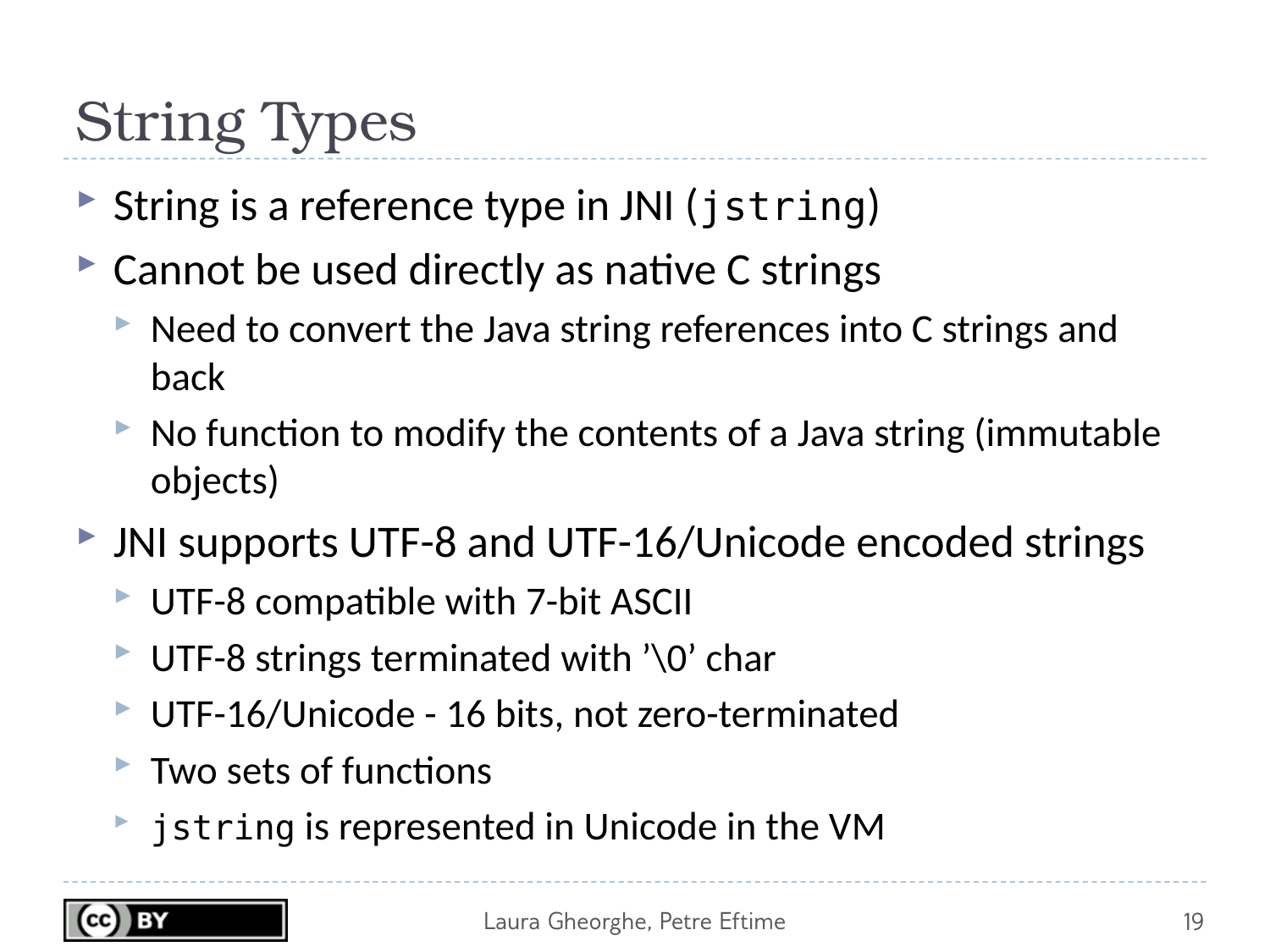

# String Types
String is a reference type in JNI (jstring)
Cannot be used directly as native C strings
Need to convert the Java string references into C strings and back
No function to modify the contents of a Java string (immutable objects)
JNI supports UTF-8 and UTF-16/Unicode encoded strings
UTF-8 compatible with 7-bit ASCII
UTF-8 strings terminated with ’\0’ char
UTF-16/Unicode - 16 bits, not zero-terminated
Two sets of functions
jstring is represented in Unicode in the VM
19